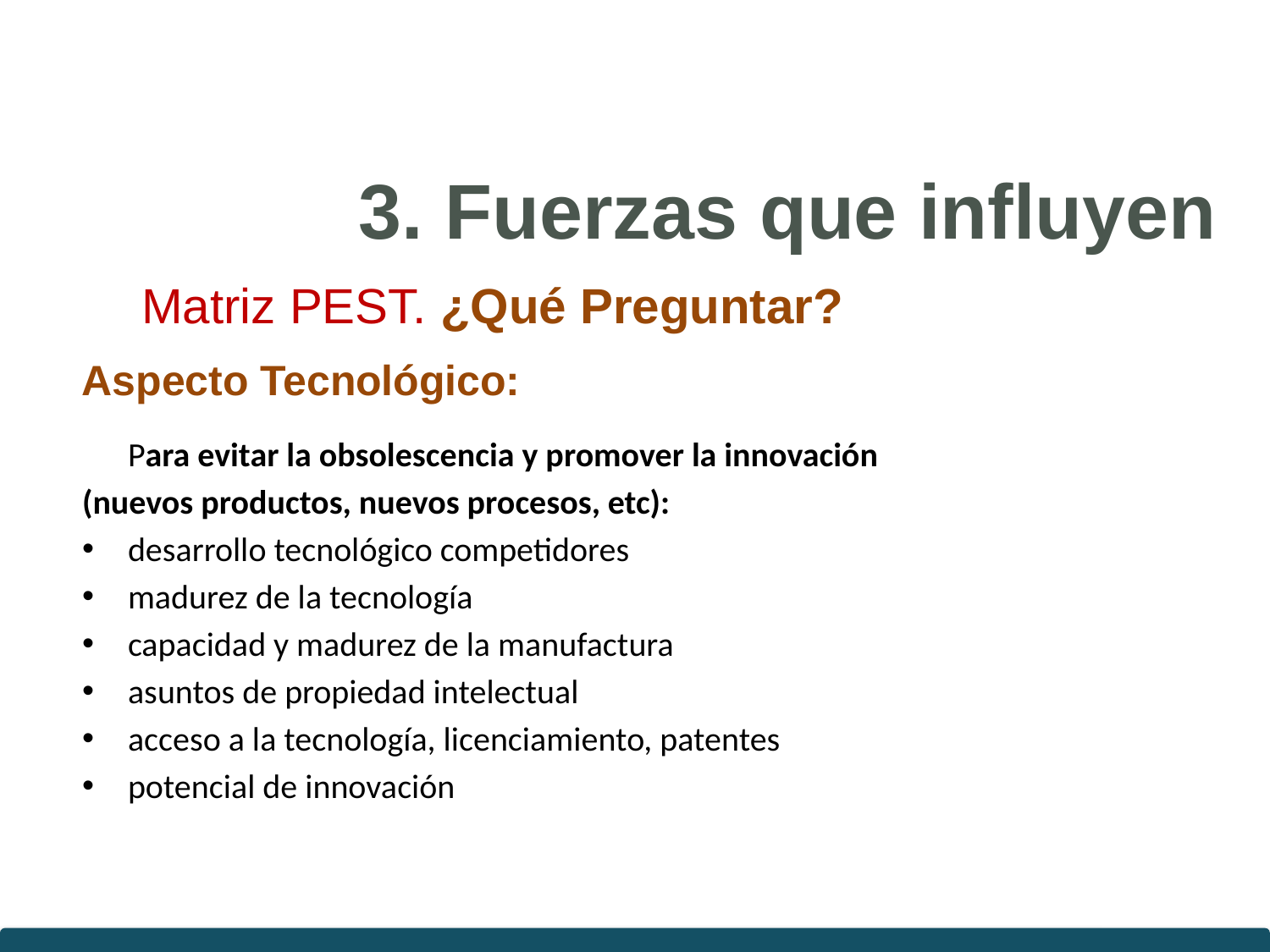

# 3. Fuerzas que influyen
Matriz PEST. ¿Qué Preguntar?
Aspecto Tecnológico:
	Para evitar la obsolescencia y promover la innovación
(nuevos productos, nuevos procesos, etc):
desarrollo tecnológico competidores
madurez de la tecnología
capacidad y madurez de la manufactura
asuntos de propiedad intelectual
acceso a la tecnología, licenciamiento, patentes
potencial de innovación